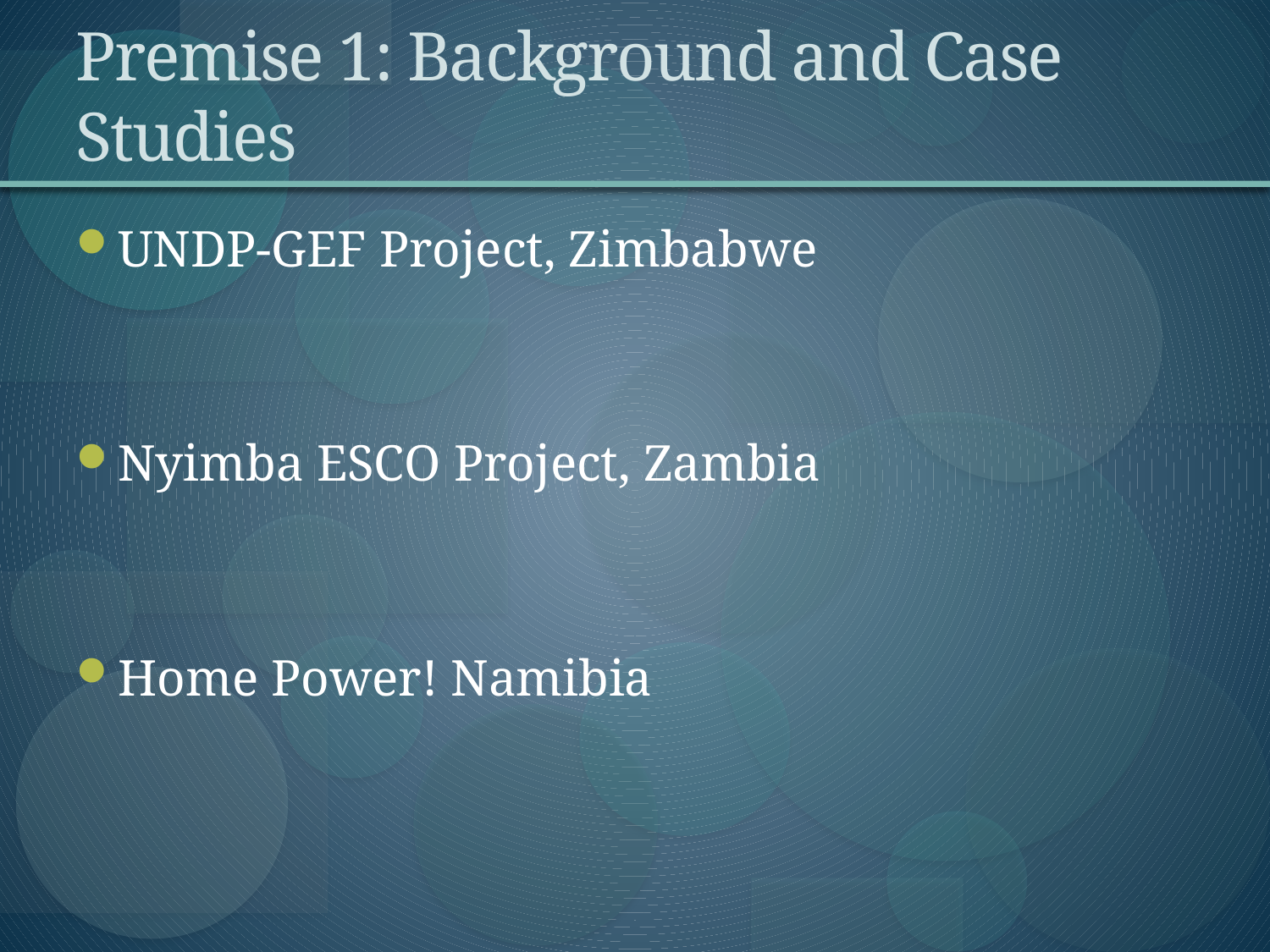

# Premise 1: Background and Case Studies
UNDP-GEF Project, Zimbabwe

Nyimba ESCO Project, Zambia

Home Power! Namibia